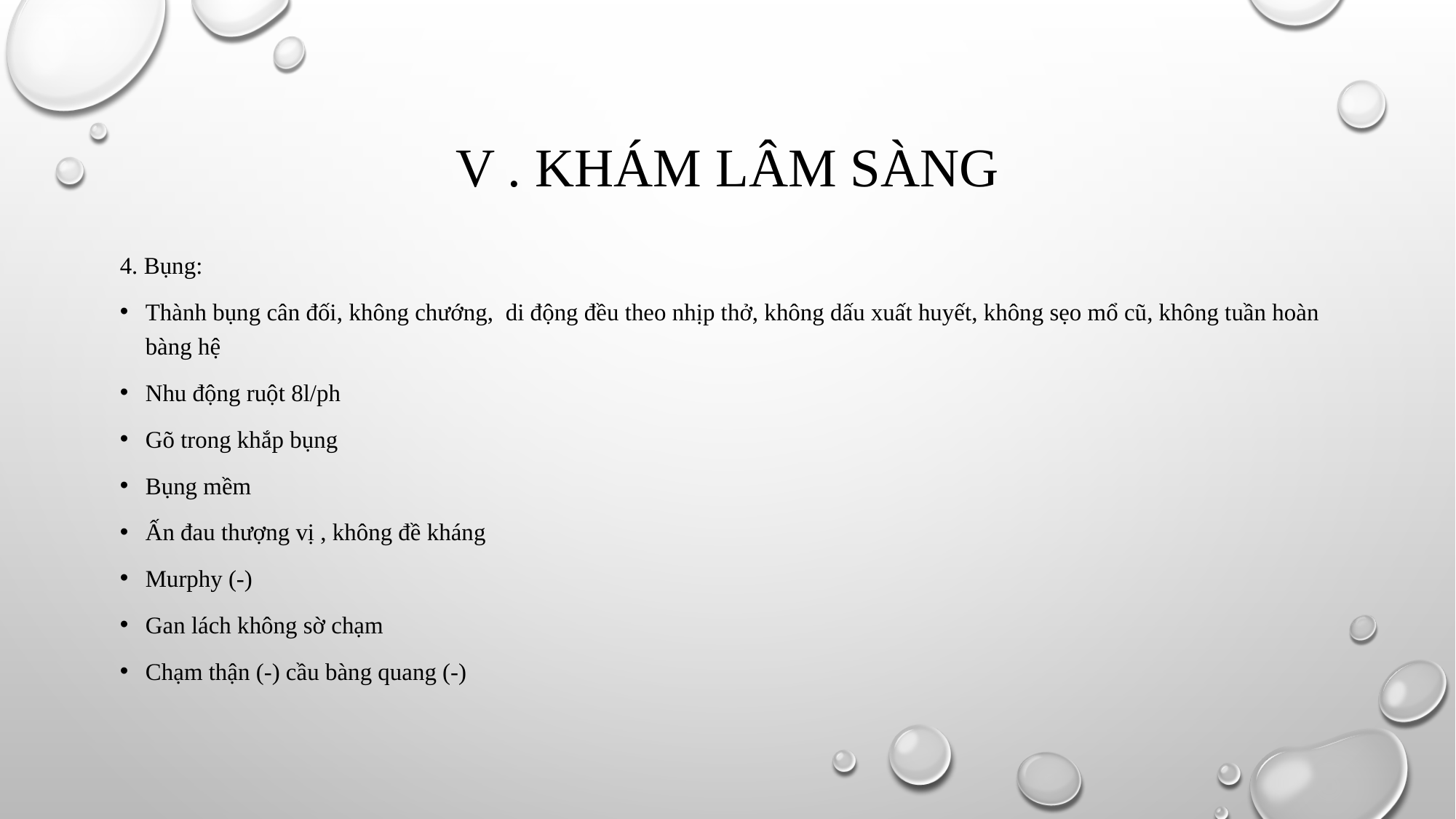

# V . Khám lâm sàng
4. Bụng:
Thành bụng cân đối, không chướng,  di động đều theo nhịp thở, không dấu xuất huyết, không sẹo mổ cũ, không tuần hoàn bàng hệ
Nhu động ruột 8l/ph
Gõ trong khắp bụng
Bụng mềm
Ấn đau thượng vị , không đề kháng
Murphy (-)
Gan lách không sờ chạm
Chạm thận (-) cầu bàng quang (-)